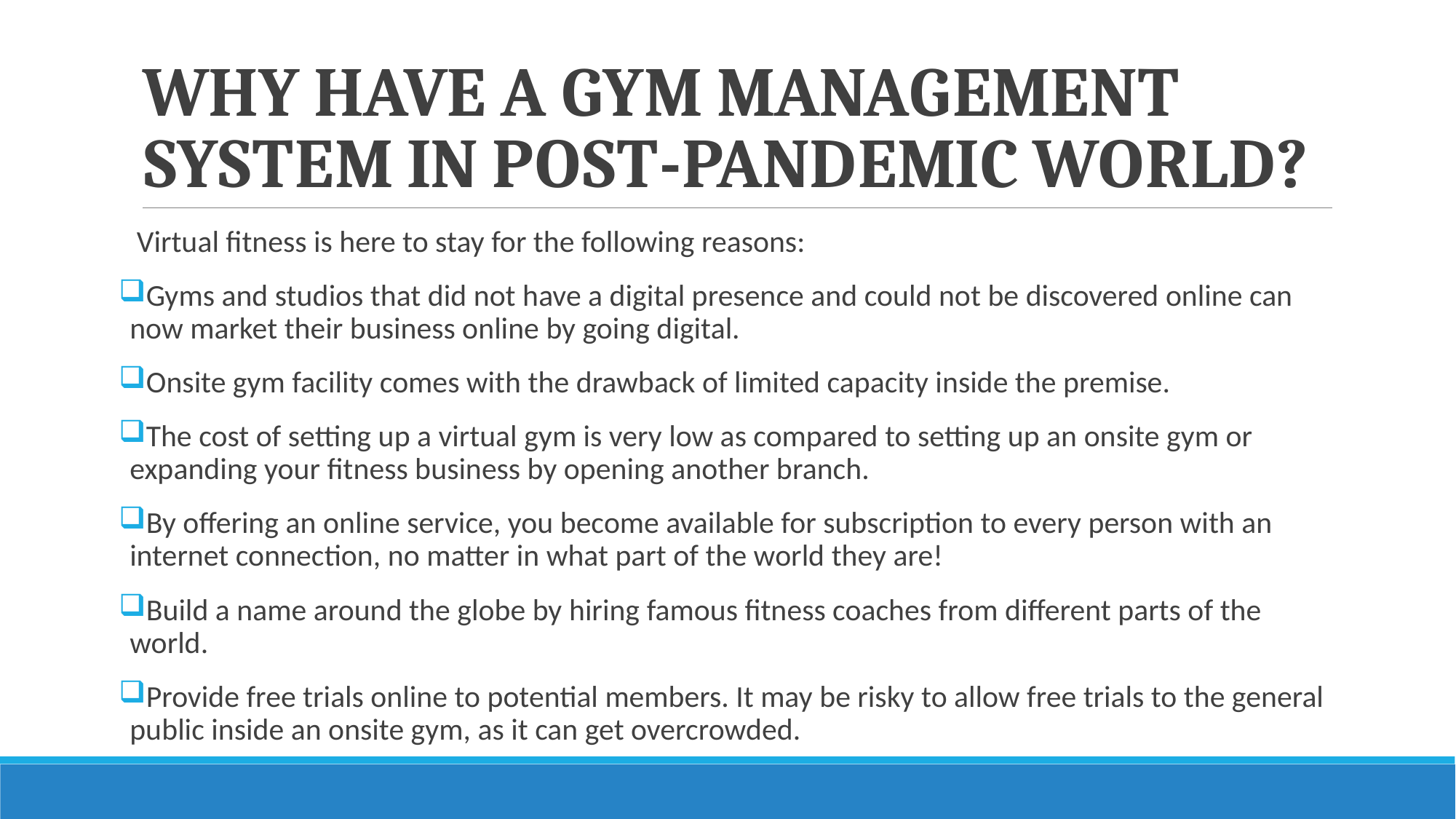

# WHY HAVE A GYM MANAGEMENT SYSTEM IN POST-PANDEMIC WORLD?
 Virtual fitness is here to stay for the following reasons:
Gyms and studios that did not have a digital presence and could not be discovered online can now market their business online by going digital.
Onsite gym facility comes with the drawback of limited capacity inside the premise.
The cost of setting up a virtual gym is very low as compared to setting up an onsite gym or expanding your fitness business by opening another branch.
By offering an online service, you become available for subscription to every person with an internet connection, no matter in what part of the world they are!
Build a name around the globe by hiring famous fitness coaches from different parts of the world.
Provide free trials online to potential members. It may be risky to allow free trials to the general public inside an onsite gym, as it can get overcrowded.